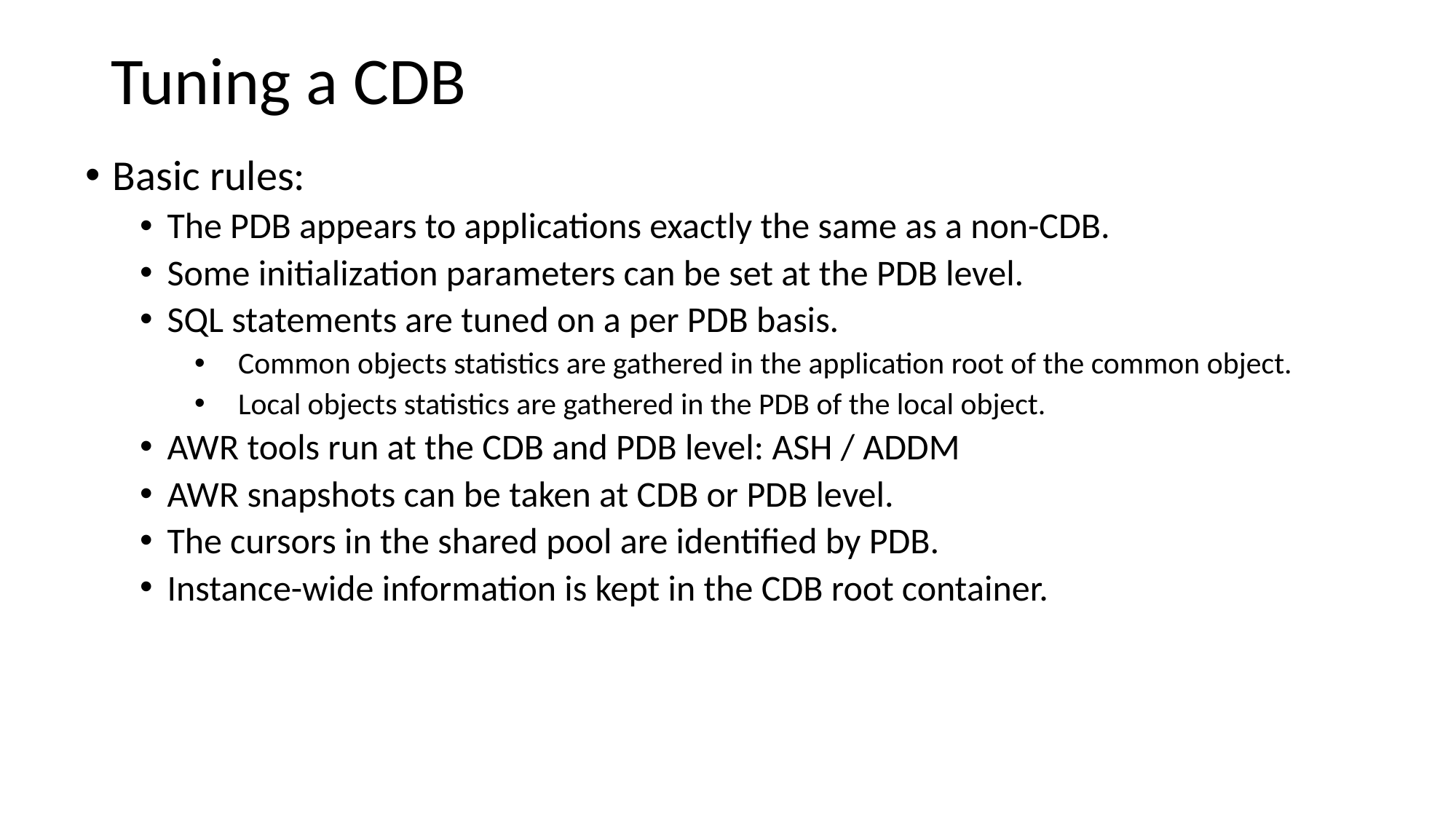

# Tuning a CDB
Basic rules:
The PDB appears to applications exactly the same as a non-CDB.
Some initialization parameters can be set at the PDB level.
SQL statements are tuned on a per PDB basis.
Common objects statistics are gathered in the application root of the common object.
Local objects statistics are gathered in the PDB of the local object.
AWR tools run at the CDB and PDB level: ASH / ADDM
AWR snapshots can be taken at CDB or PDB level.
The cursors in the shared pool are identified by PDB.
Instance-wide information is kept in the CDB root container.